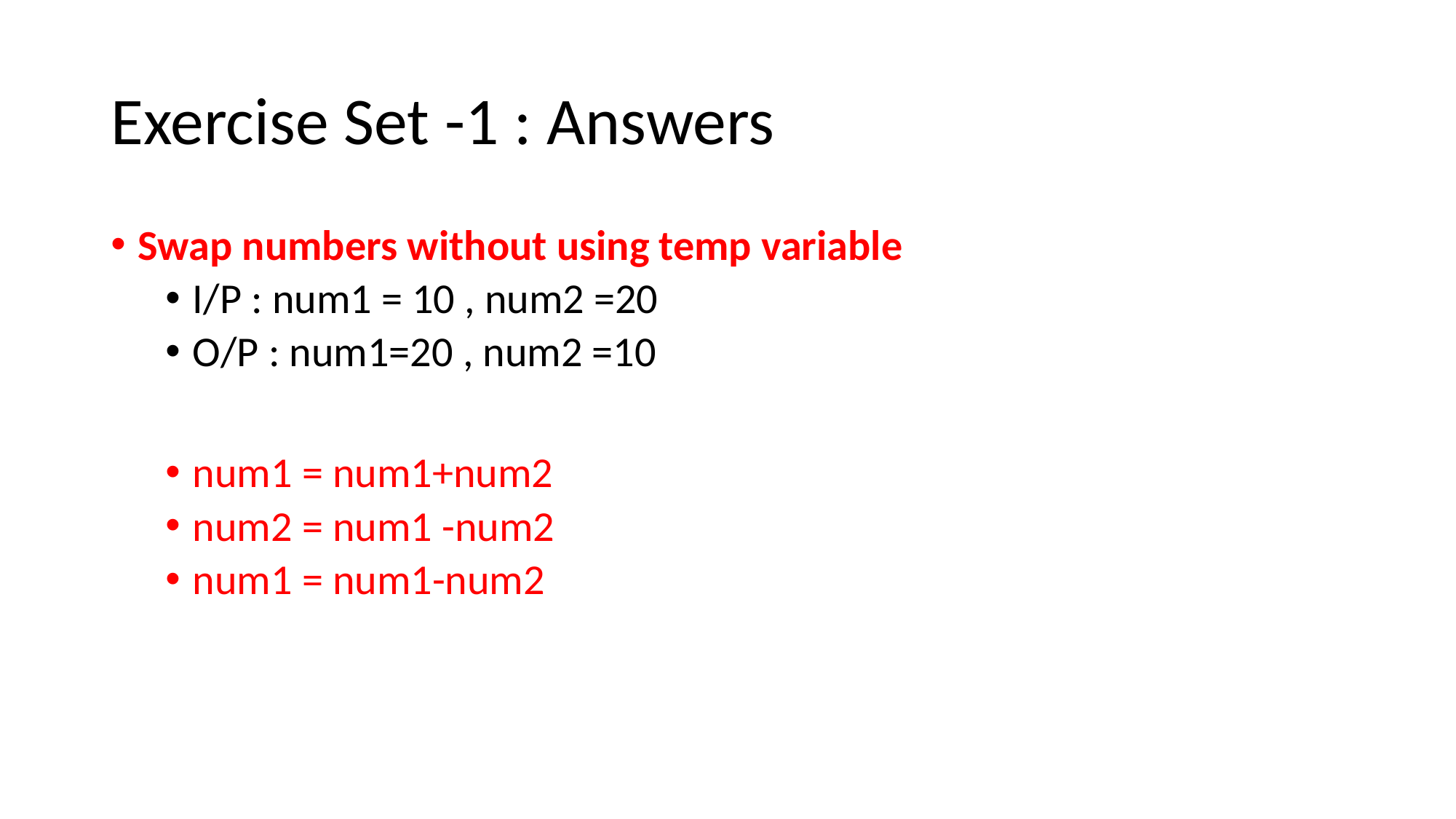

# Exercise Set -1 : Answers
Swap numbers without using temp variable
I/P : num1 = 10 , num2 =20
O/P : num1=20 , num2 =10

num1 = num1+num2
num2 = num1 -num2
num1 = num1-num2